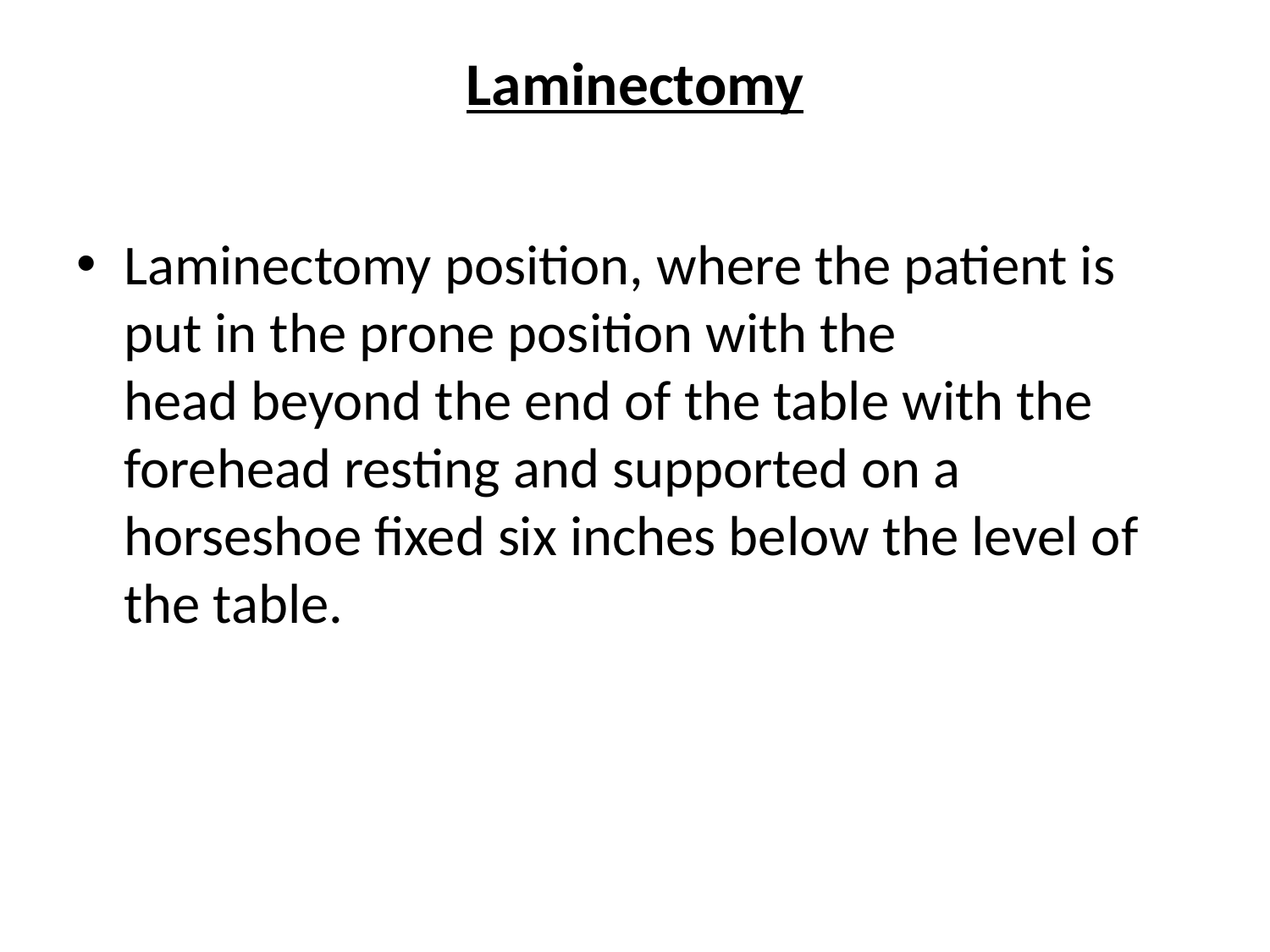

# Laminectomy
Laminectomy position, where the patient is put in the prone position with the head beyond the end of the table with the forehead resting and supported on a horseshoe fixed six inches below the level of the table.